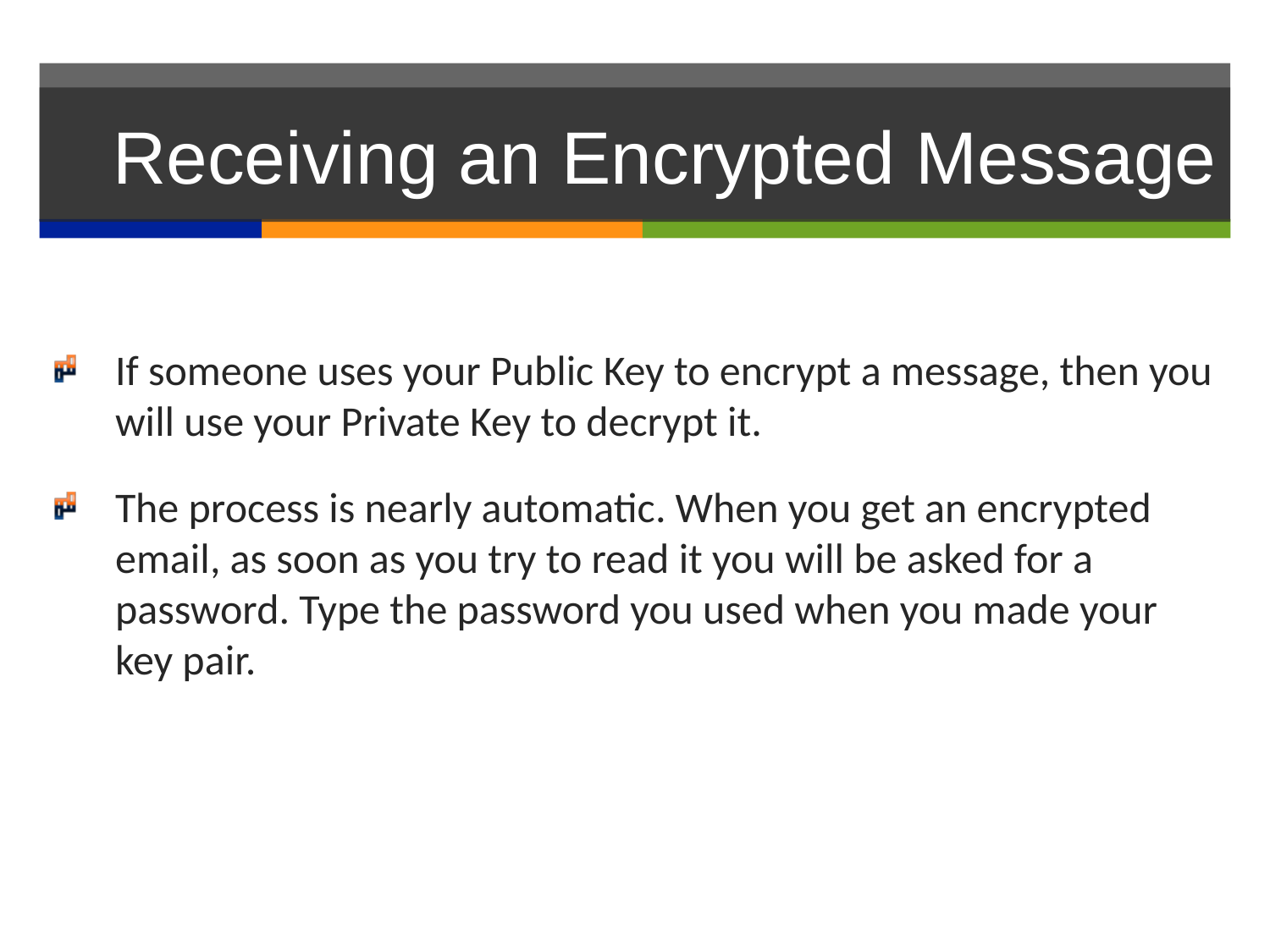

# Receiving an Encrypted Message
If someone uses your Public Key to encrypt a message, then you will use your Private Key to decrypt it.
The process is nearly automatic. When you get an encrypted email, as soon as you try to read it you will be asked for a password. Type the password you used when you made your key pair.